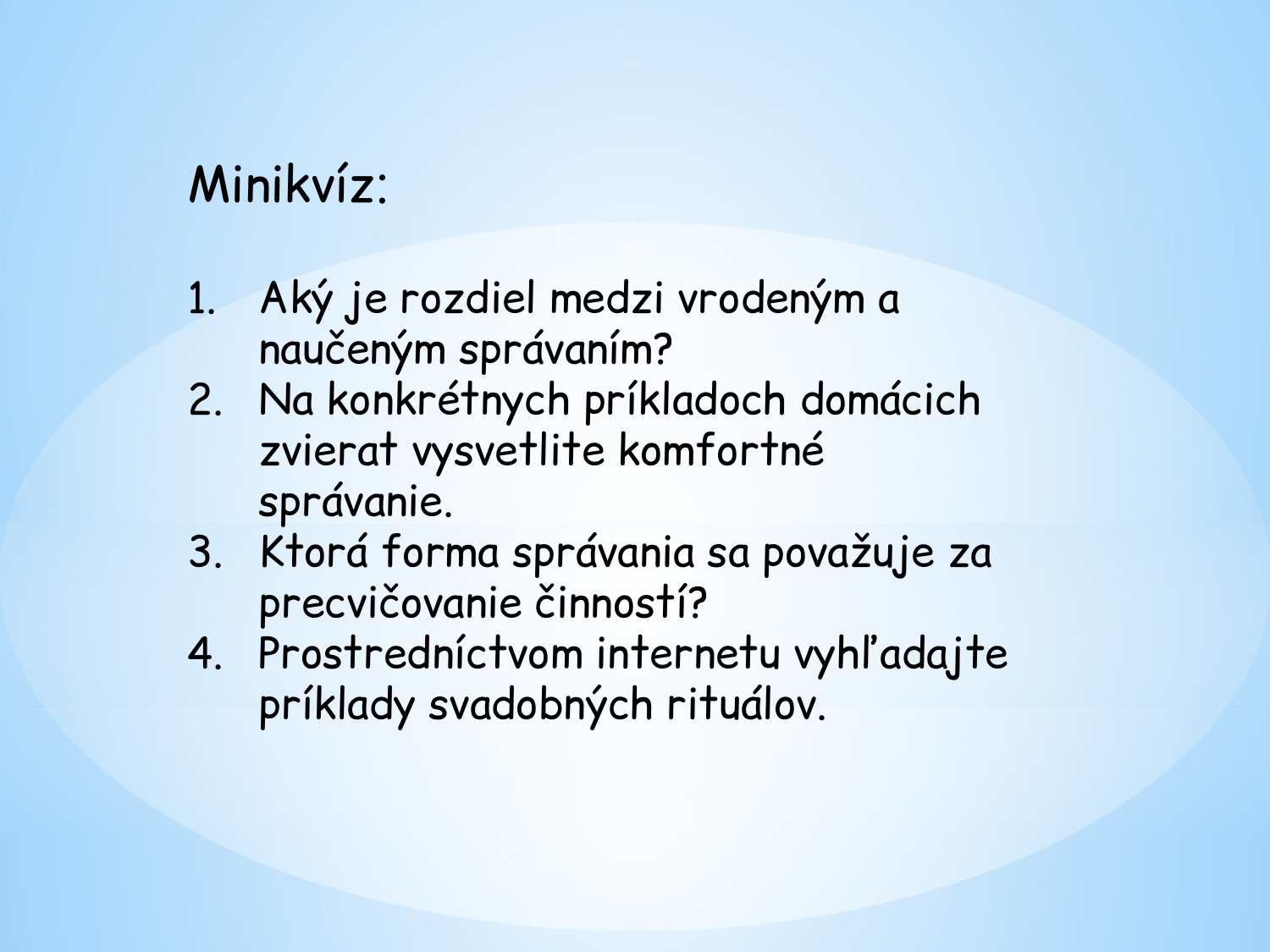

Minikvíz:

Aký je rozdiel medzi vrodeným a naučeným správaním?
Na konkrétnych príkladoch domácich zvierat vysvetlite komfortné správanie.
Ktorá forma správania sa považuje za precvičovanie činností?
Prostredníctvom internetu vyhľadajte príklady svadobných rituálov.